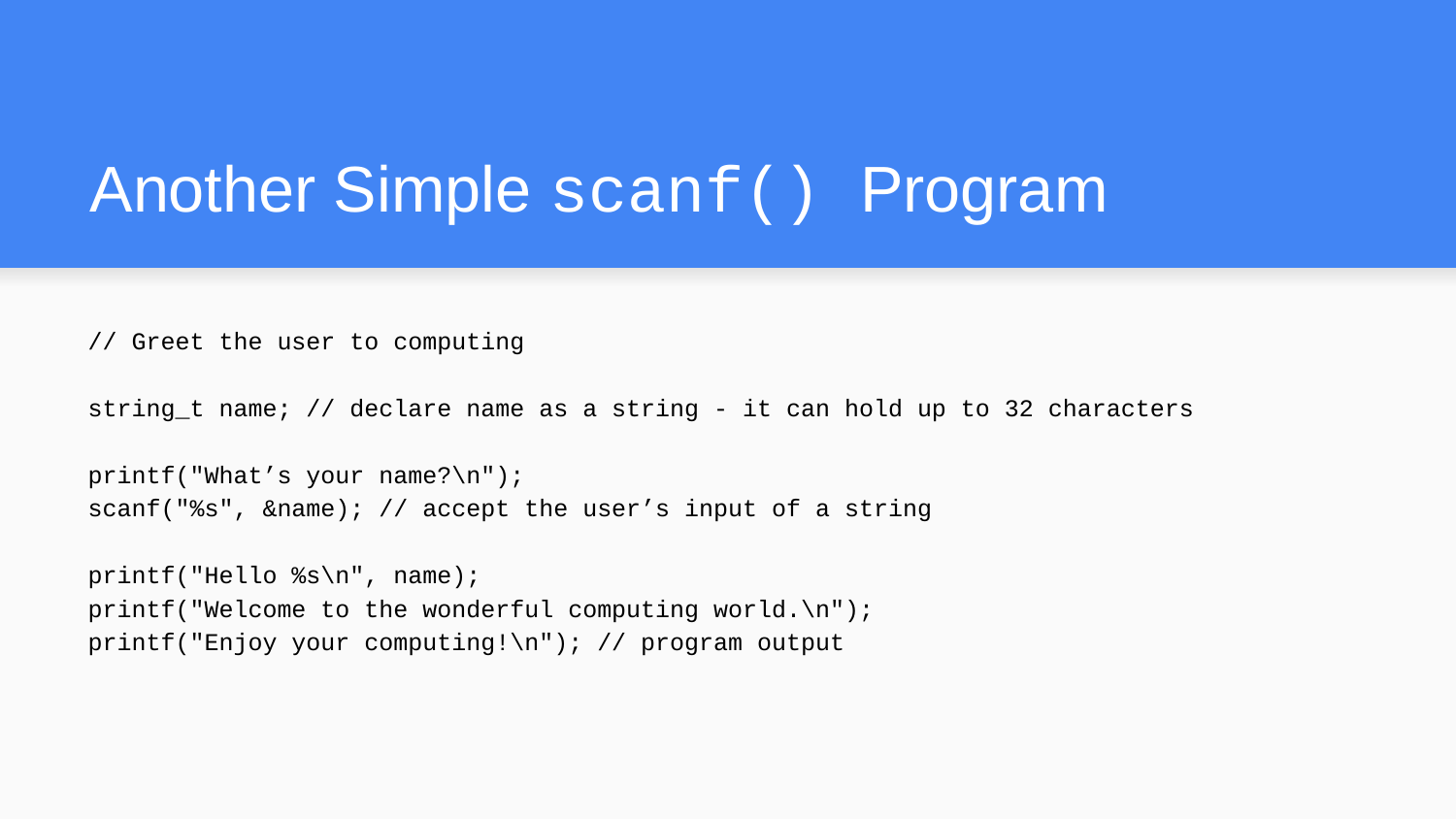

# Another Simple scanf() Program
// Greet the user to computing

string_t name; // declare name as a string - it can hold up to 32 characters

printf("What’s your name?\n");
scanf("%s", &name); // accept the user’s input of a string

printf("Hello %s\n", name);
printf("Welcome to the wonderful computing world.\n");
printf("Enjoy your computing!\n"); // program output